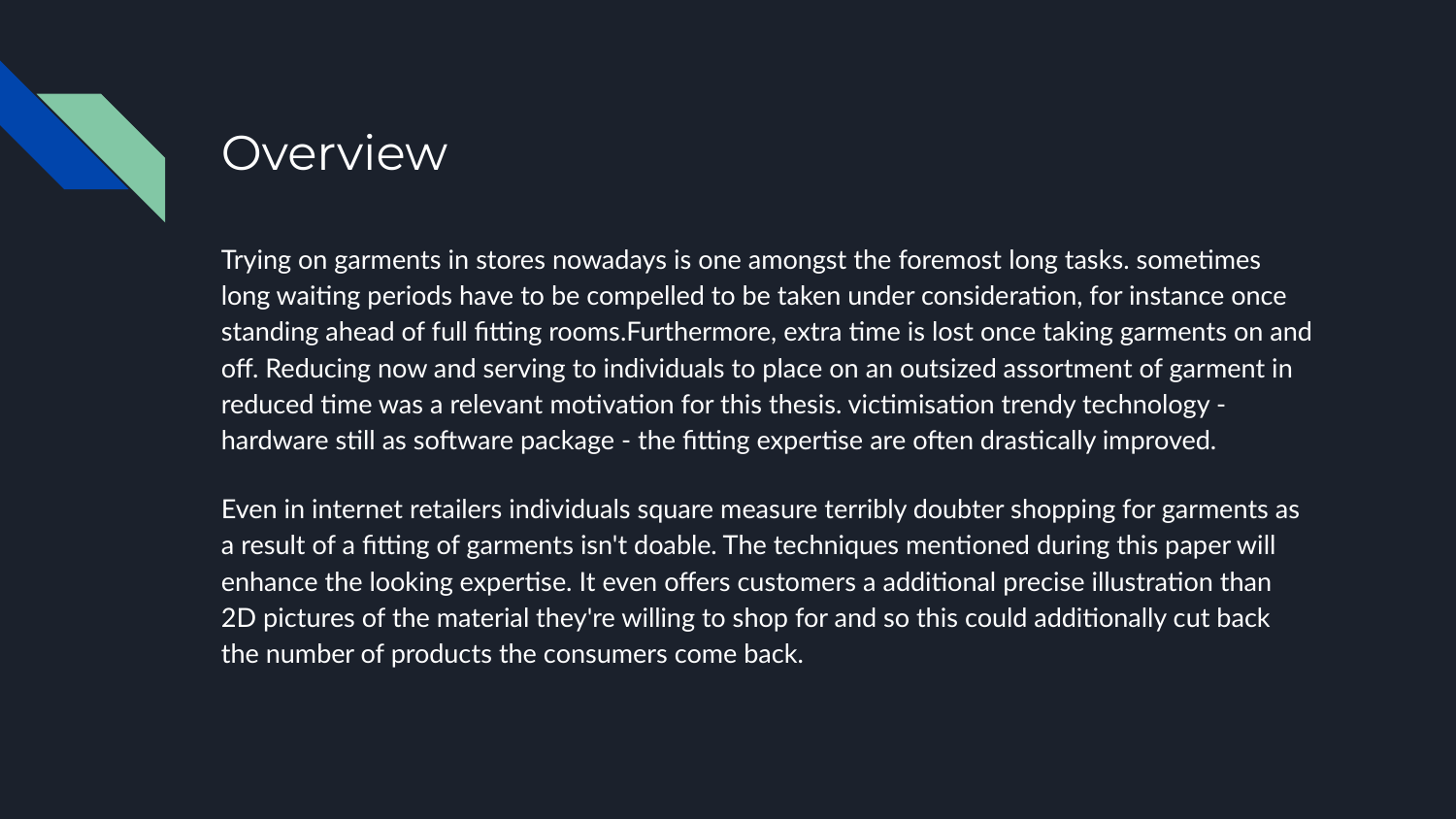

# Overview
Trying on garments in stores nowadays is one amongst the foremost long tasks. sometimes long waiting periods have to be compelled to be taken under consideration, for instance once standing ahead of full fitting rooms.Furthermore, extra time is lost once taking garments on and off. Reducing now and serving to individuals to place on an outsized assortment of garment in reduced time was a relevant motivation for this thesis. victimisation trendy technology - hardware still as software package - the fitting expertise are often drastically improved.
Even in internet retailers individuals square measure terribly doubter shopping for garments as a result of a fitting of garments isn't doable. The techniques mentioned during this paper will enhance the looking expertise. It even offers customers a additional precise illustration than 2D pictures of the material they're willing to shop for and so this could additionally cut back the number of products the consumers come back.